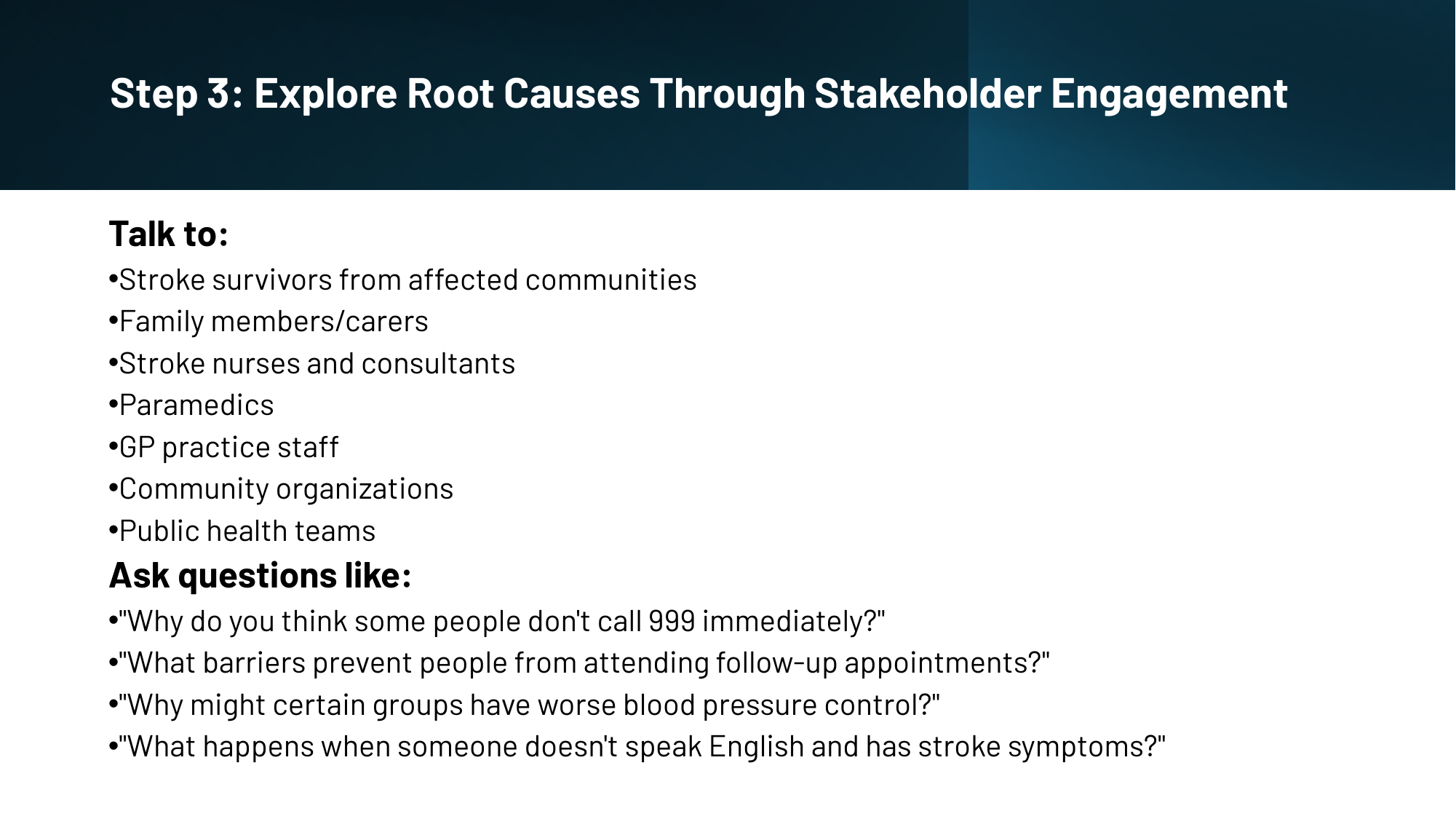

Step 3: Explore Root Causes Through Stakeholder Engagement
Talk to:
Stroke survivors from affected communities
Family members/carers
Stroke nurses and consultants
Paramedics
GP practice staff
Community organizations
Public health teams
Ask questions like:
"Why do you think some people don't call 999 immediately?"
"What barriers prevent people from attending follow-up appointments?"
"Why might certain groups have worse blood pressure control?"
"What happens when someone doesn't speak English and has stroke symptoms?"